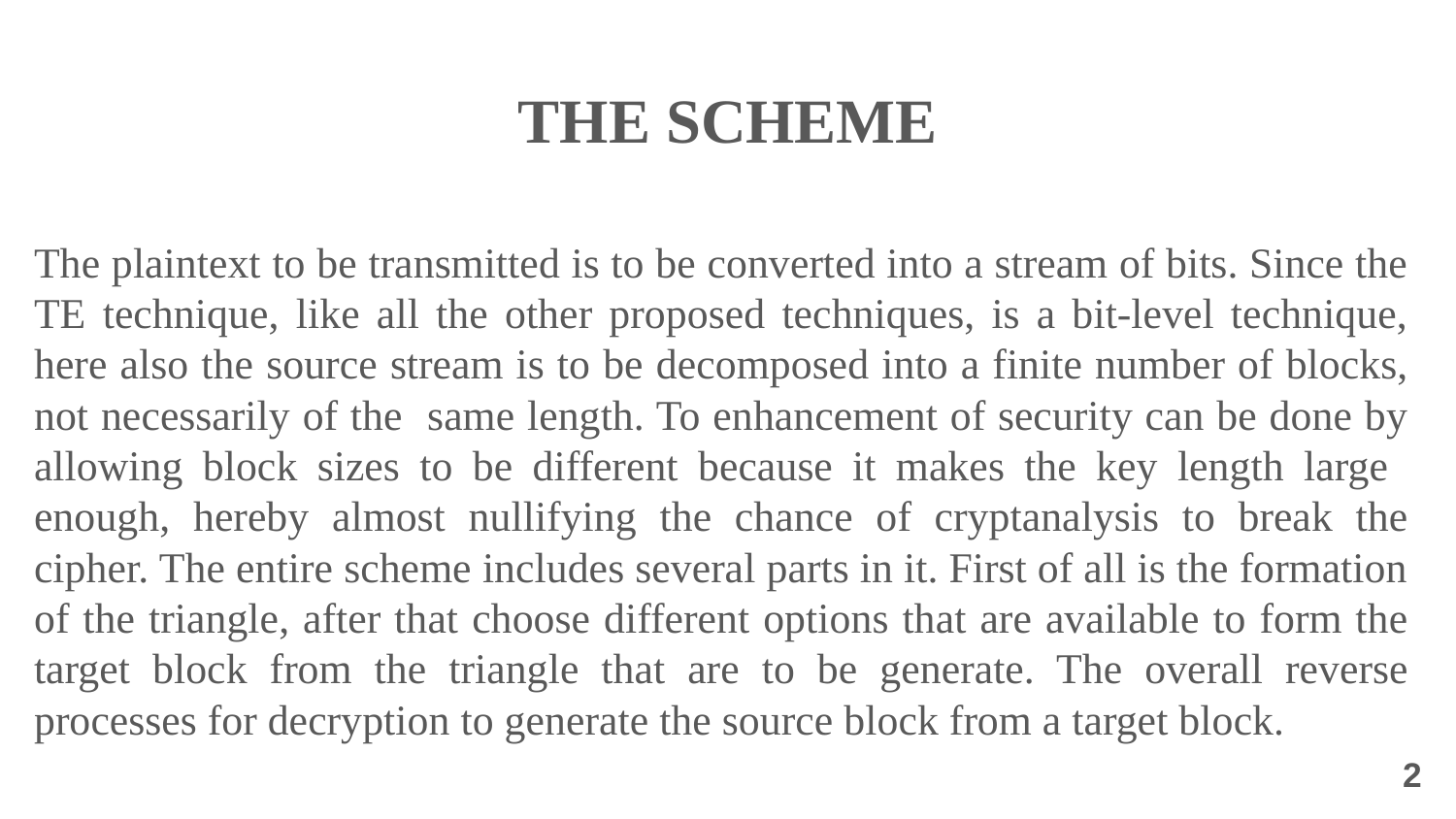

THE SCHEME

The plaintext to be transmitted is to be converted into a stream of bits. Since the TE technique, like all the other proposed techniques, is a bit-level technique, here also the source stream is to be decomposed into a finite number of blocks, not necessarily of the  same length. To enhancement of security can be done by allowing block sizes to be different because it makes the key length large  enough, hereby almost nullifying the chance of cryptanalysis to break the cipher. The entire scheme includes several parts in it. First of all is the formation of the triangle, after that choose different options that are available to form the target block from the triangle that are to be generate. The overall reverse processes for decryption to generate the source block from a target block.

2